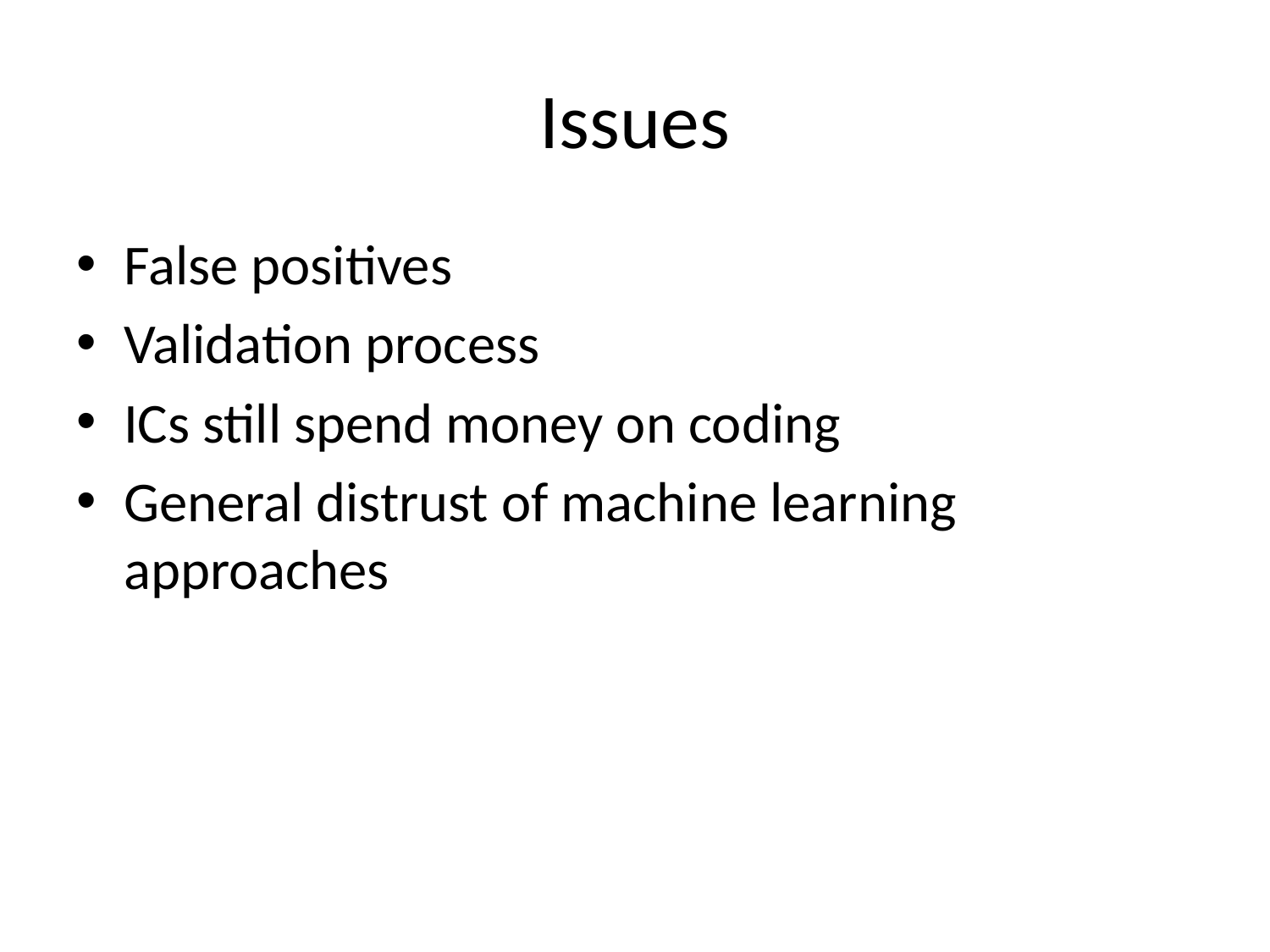

# Issues
False positives
Validation process
ICs still spend money on coding
General distrust of machine learning approaches